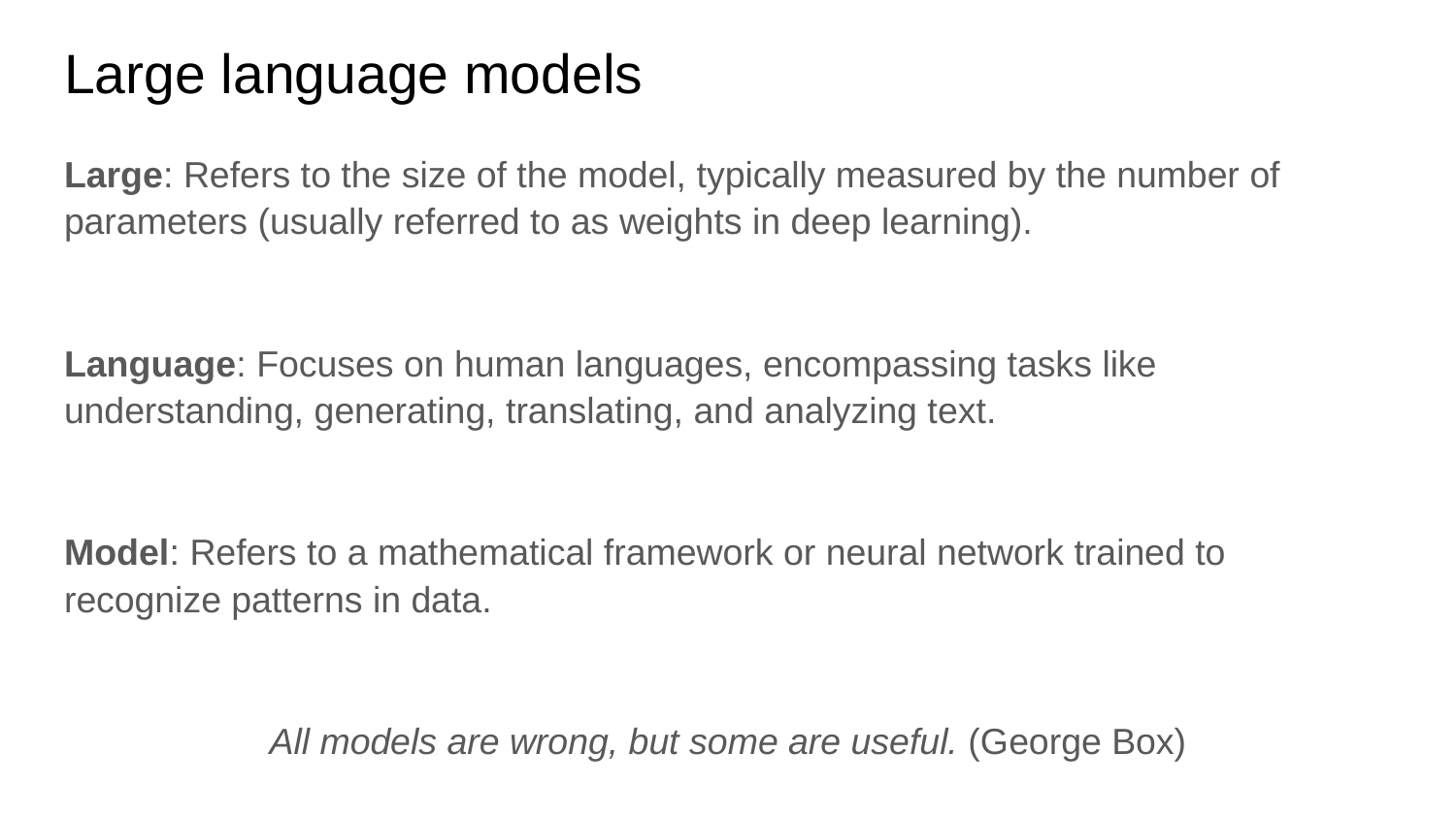

# Large language models
Large: Refers to the size of the model, typically measured by the number of parameters (usually referred to as weights in deep learning).

Language: Focuses on human languages, encompassing tasks like understanding, generating, translating, and analyzing text.

Model: Refers to a mathematical framework or neural network trained to recognize patterns in data.

All models are wrong, but some are useful. (George Box)